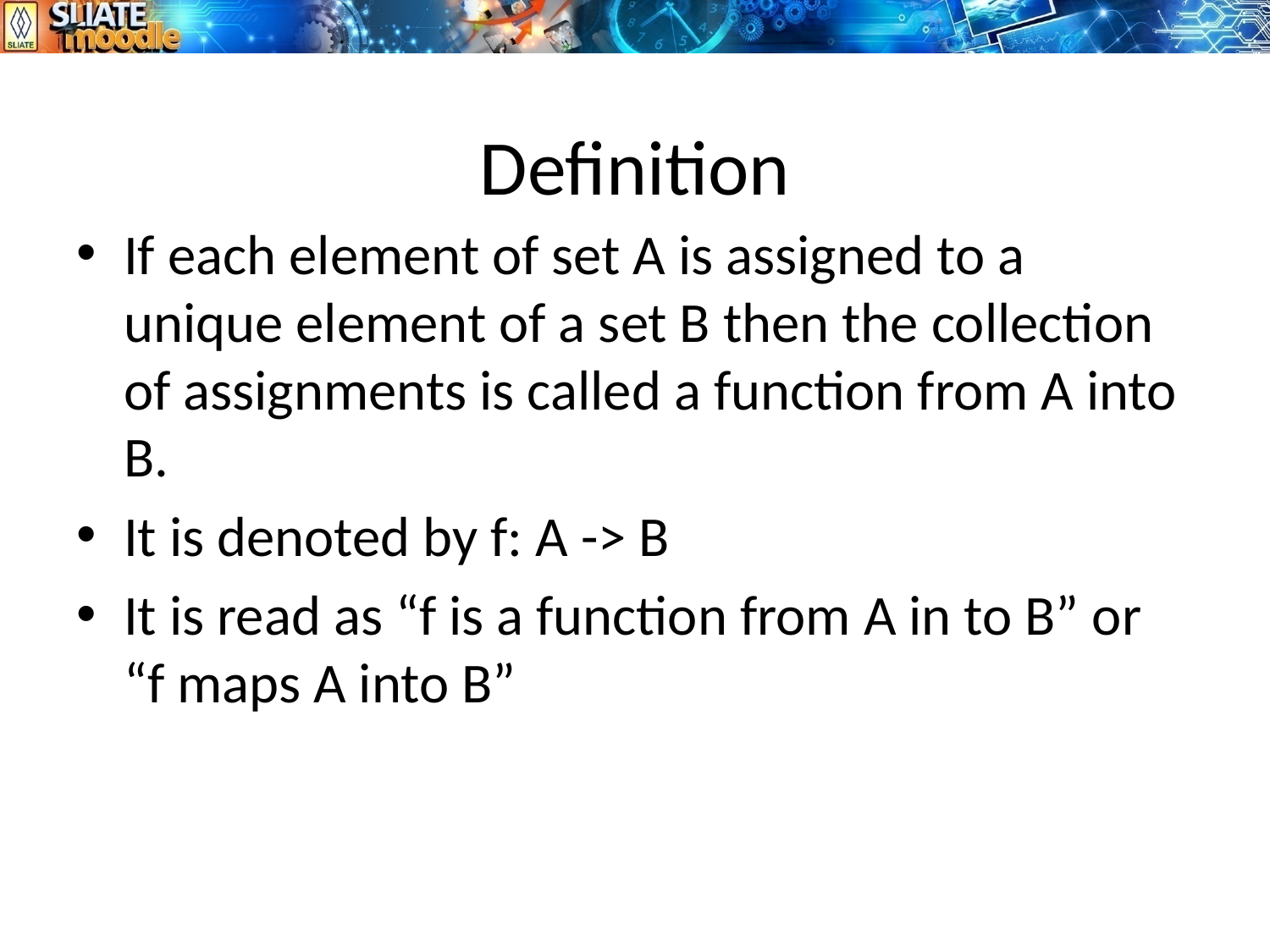

# Definition
If each element of set A is assigned to a unique element of a set B then the collection of assignments is called a function from A into B.
It is denoted by f: A -> B
It is read as “f is a function from A in to B” or “f maps A into B”